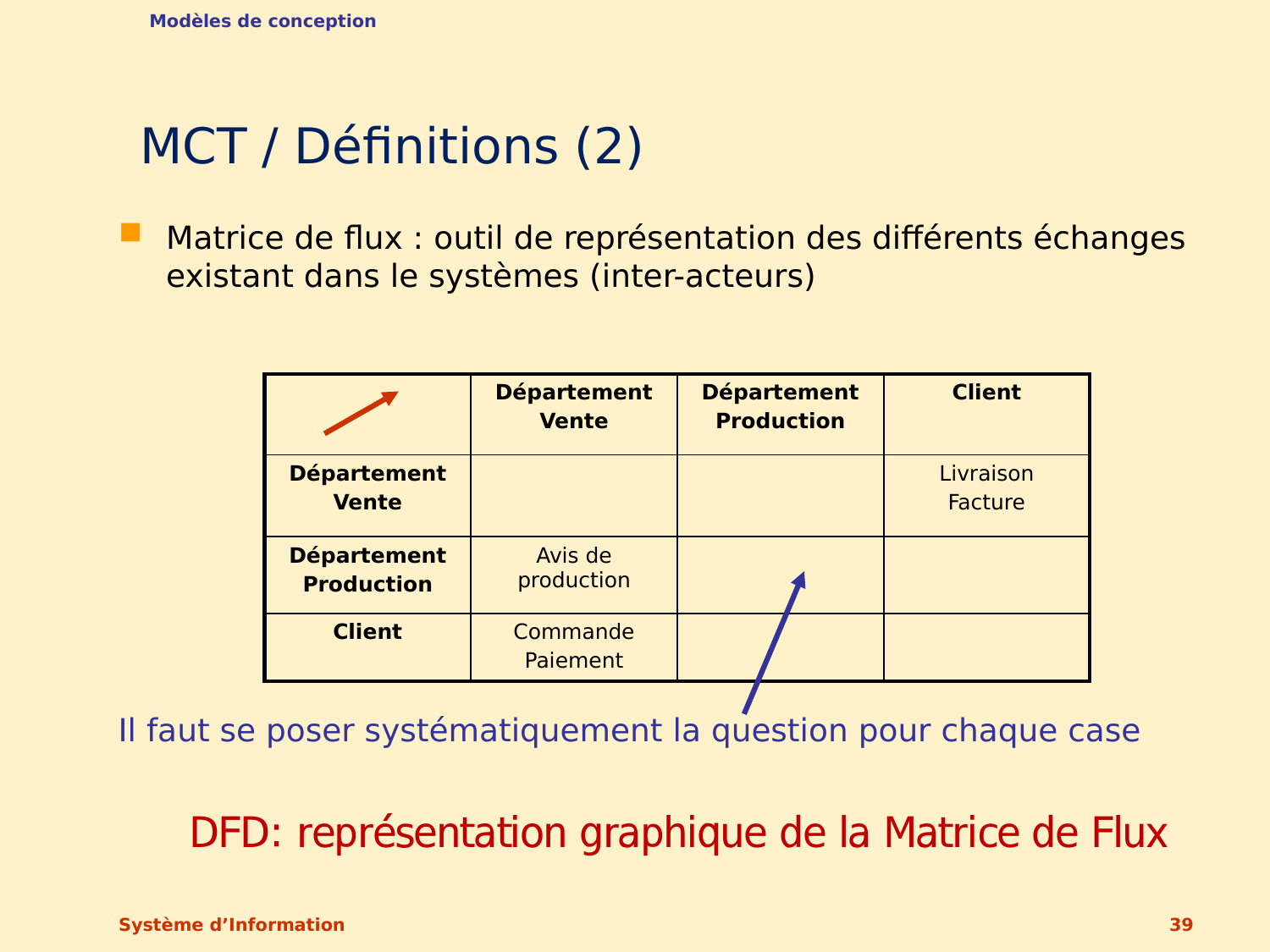

Modèles de conception
# MCT / Définitions (2)
Matrice de flux : outil de représentation des différents échanges existant dans le systèmes (inter-acteurs)
|  | Département Vente | Département Production | Client |
| --- | --- | --- | --- |
| Département Vente |  |  | Livraison Facture |
| Département Production | Avis de production |  |  |
| Client | Commande Paiement |  |  |

Il faut se poser systématiquement la question pour chaque case
DFD: représentation graphique de la Matrice de Flux
Système d’Information
39